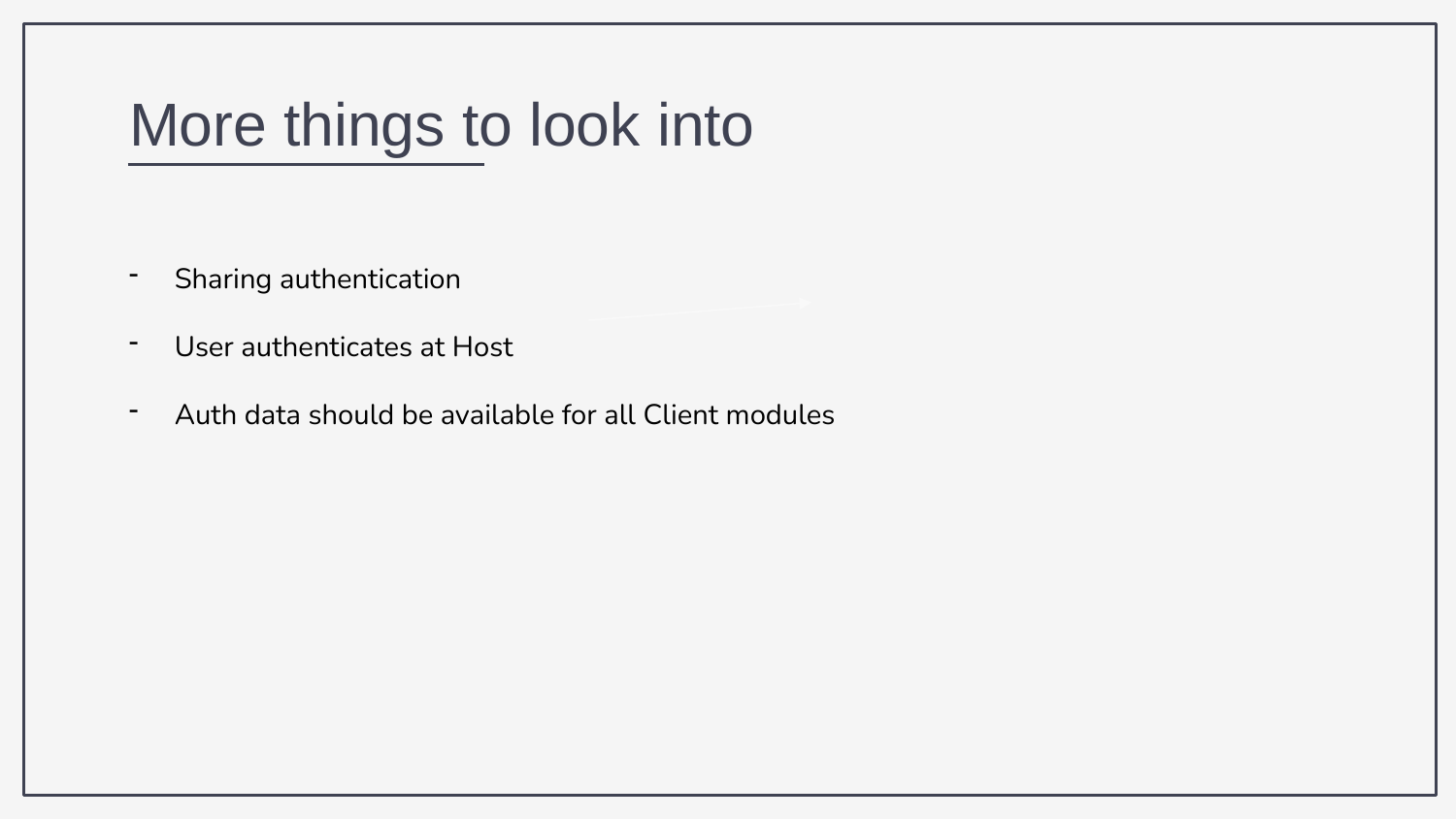

More things to look into
Sharing authentication

User authenticates at Host

Auth data should be available for all Client modules